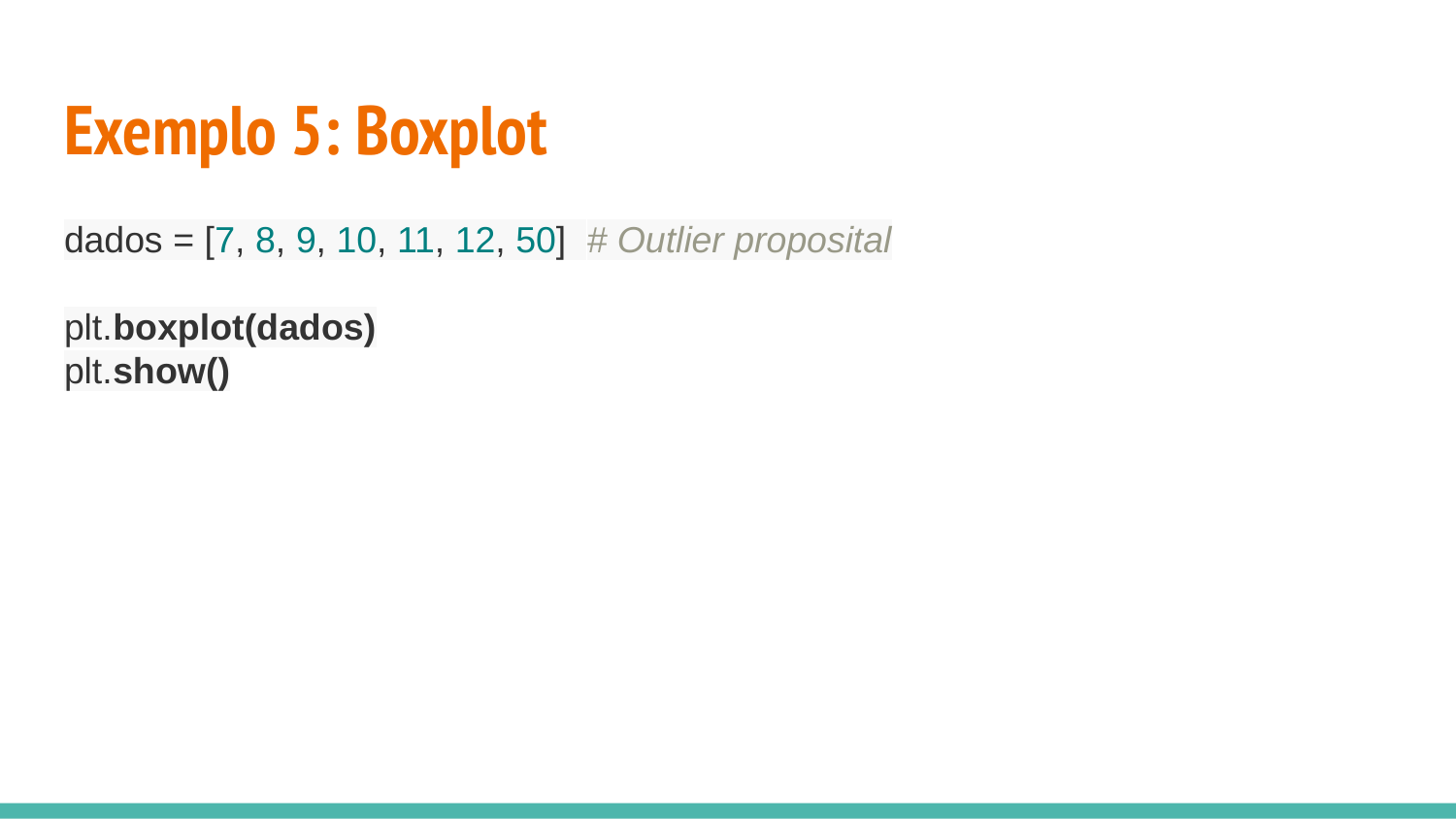

# Exemplo 5: Boxplot
dados = [7, 8, 9, 10, 11, 12, 50]  # Outlier proposital

plt.boxplot(dados)
plt.show()